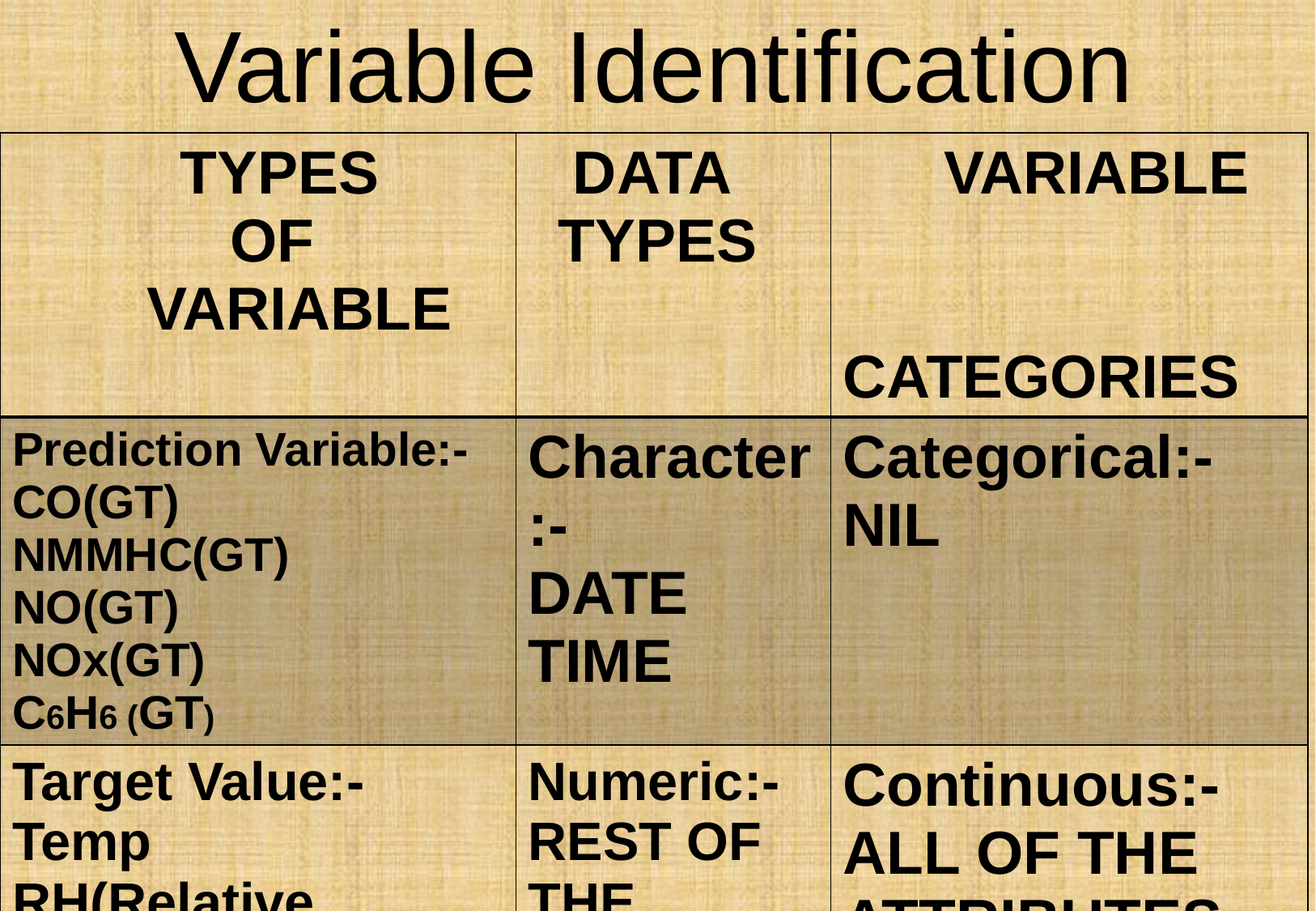

# Variable Identification
| TYPES OF VARIABLE | DATA TYPES | VARIABLE CATEGORIES |
| --- | --- | --- |
| Prediction Variable:- CO(GT) NMMHC(GT) NO(GT) NOx(GT) C6H6 (GT) | Character:- DATE TIME | Categorical:-NIL |
| Target Value:- Temp RH(Relative Humidity) AH(Absolute Humidity) | Numeric:- REST OF THE ATTRIBUTES | Continuous:- ALL OF THE ATTRIBUTES |
|  |  |  |
|  |
| --- |